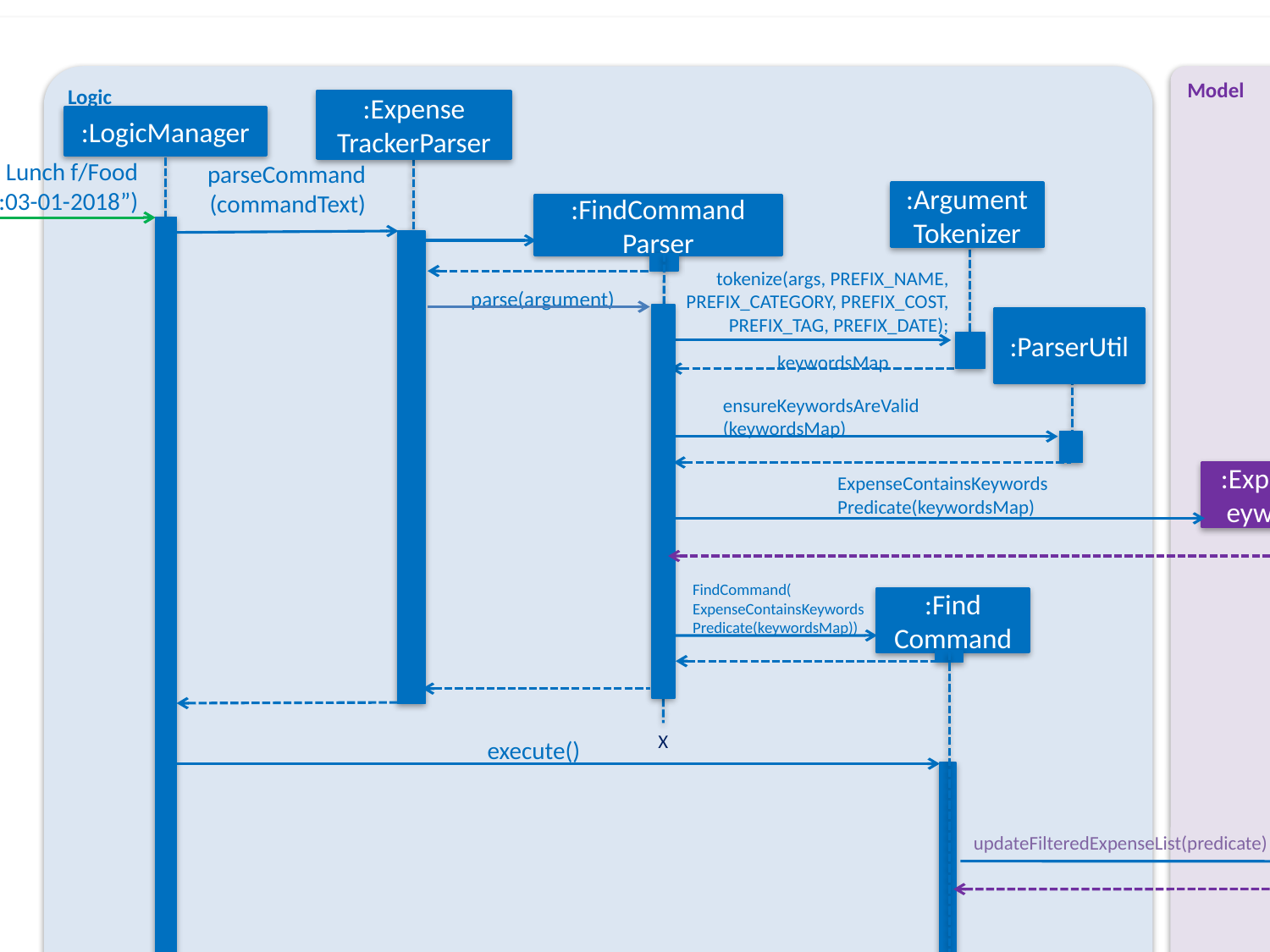

Logic
Model
:Expense
TrackerParser
:LogicManager
:Model
execute(“find n/Have Lunch f/Food d/01-01-2018:03-01-2018”)
parseCommand
(commandText)
:ArgumentTokenizer
:FindCommand
Parser

tokenize(args, PREFIX_NAME, PREFIX_CATEGORY, PREFIX_COST, PREFIX_TAG, PREFIX_DATE);
parse(argument)
#

:ParserUtil

keywordsMap
ensureKeywordsAreValid
(keywordsMap)

:ExpenseContainsKeywordsPredicate
ExpenseContainsKeywordsPredicate(keywordsMap)

FindCommand(
ExpenseContainsKeywordsPredicate(keywordsMap))

:Find
Command

X
execute()

updateFilteredExpenseList(predicate)

:Command Result

result
result
X